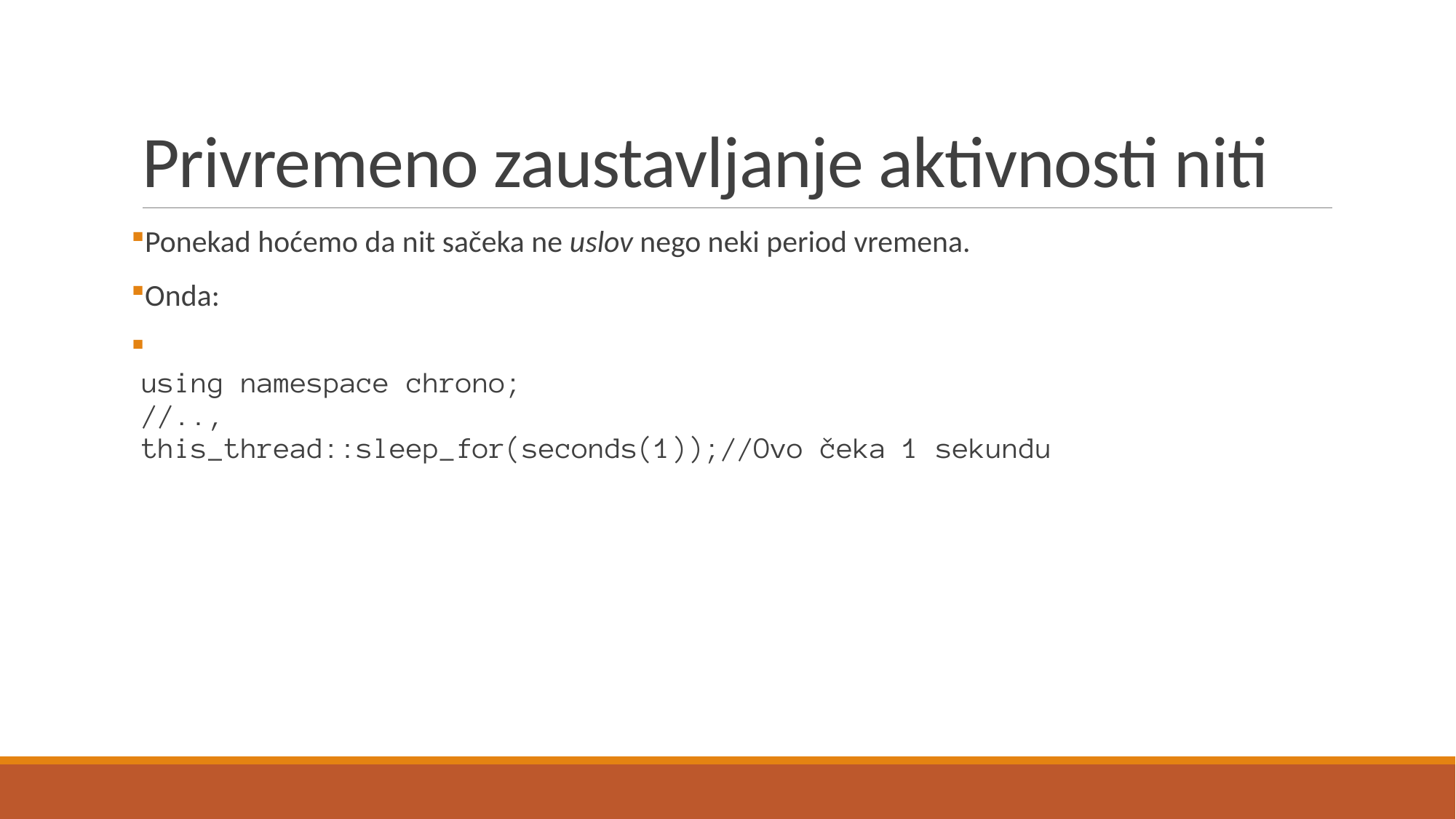

# Privremeno zaustavljanje aktivnosti niti
Ponekad hoćemo da nit sačeka ne uslov nego neki period vremena.
Onda:
using namespace chrono;
//..,
this_thread::sleep_for(seconds(1));//Ovo čeka 1 sekundu